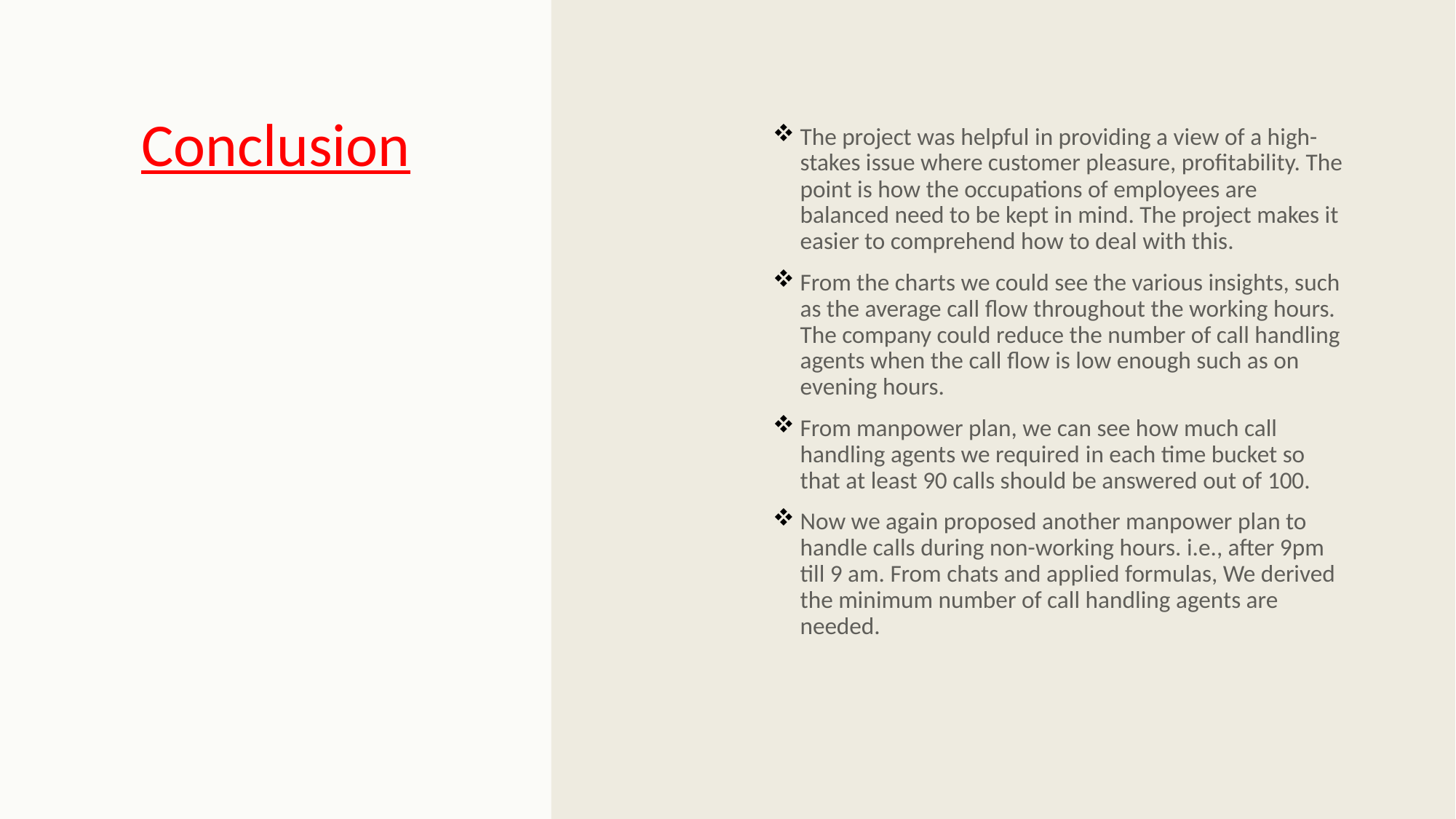

# Conclusion
The project was helpful in providing a view of a high-stakes issue where customer pleasure, profitability. The point is how the occupations of employees are balanced need to be kept in mind. The project makes it easier to comprehend how to deal with this.
From the charts we could see the various insights, such as the average call flow throughout the working hours. The company could reduce the number of call handling agents when the call flow is low enough such as on evening hours.
From manpower plan, we can see how much call handling agents we required in each time bucket so that at least 90 calls should be answered out of 100.
Now we again proposed another manpower plan to handle calls during non-working hours. i.e., after 9pm till 9 am. From chats and applied formulas, We derived the minimum number of call handling agents are needed.